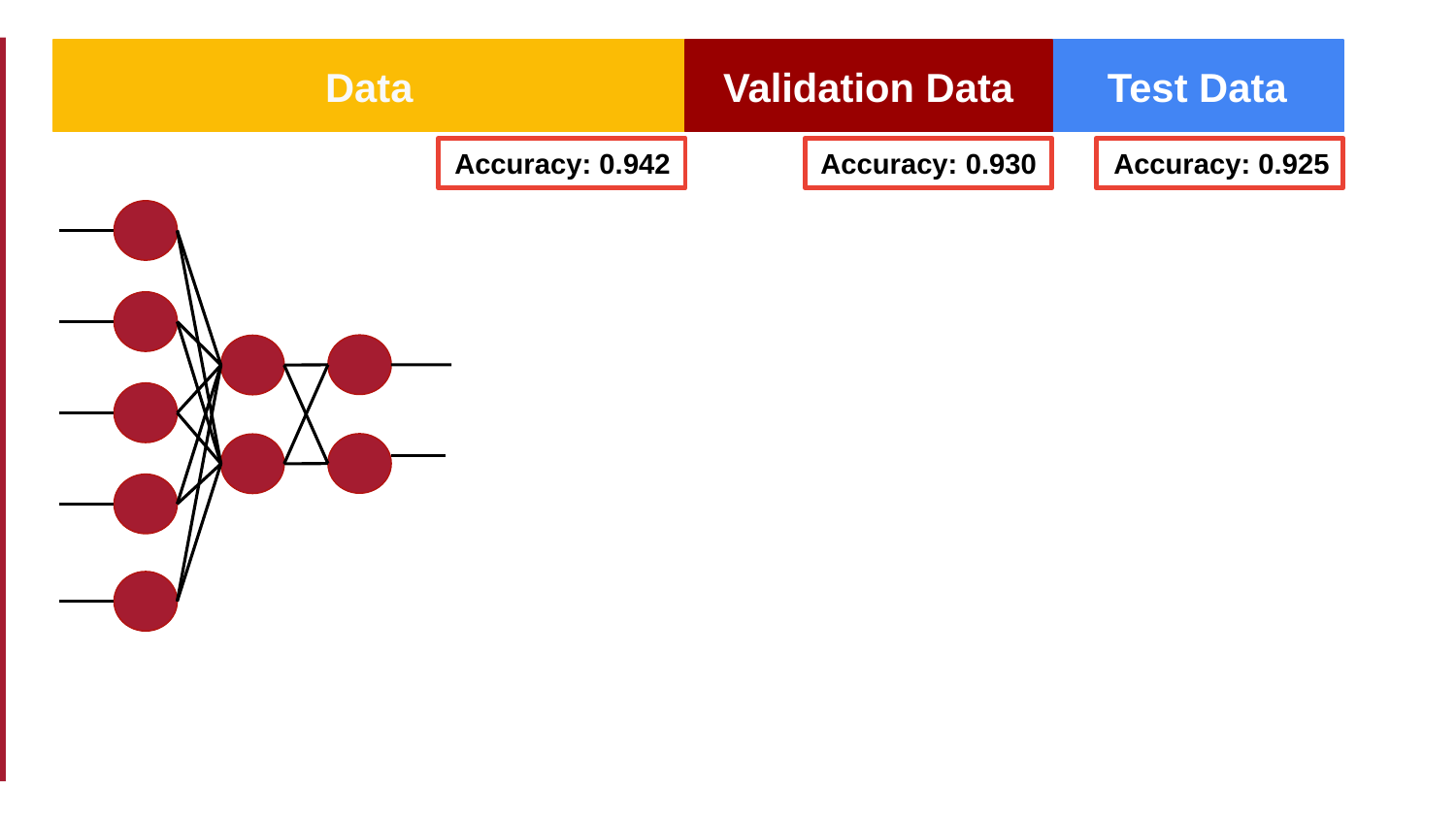

Data
Validation Data
Test Data
Accuracy: 0.942
Accuracy: 0.930
Accuracy: 0.925